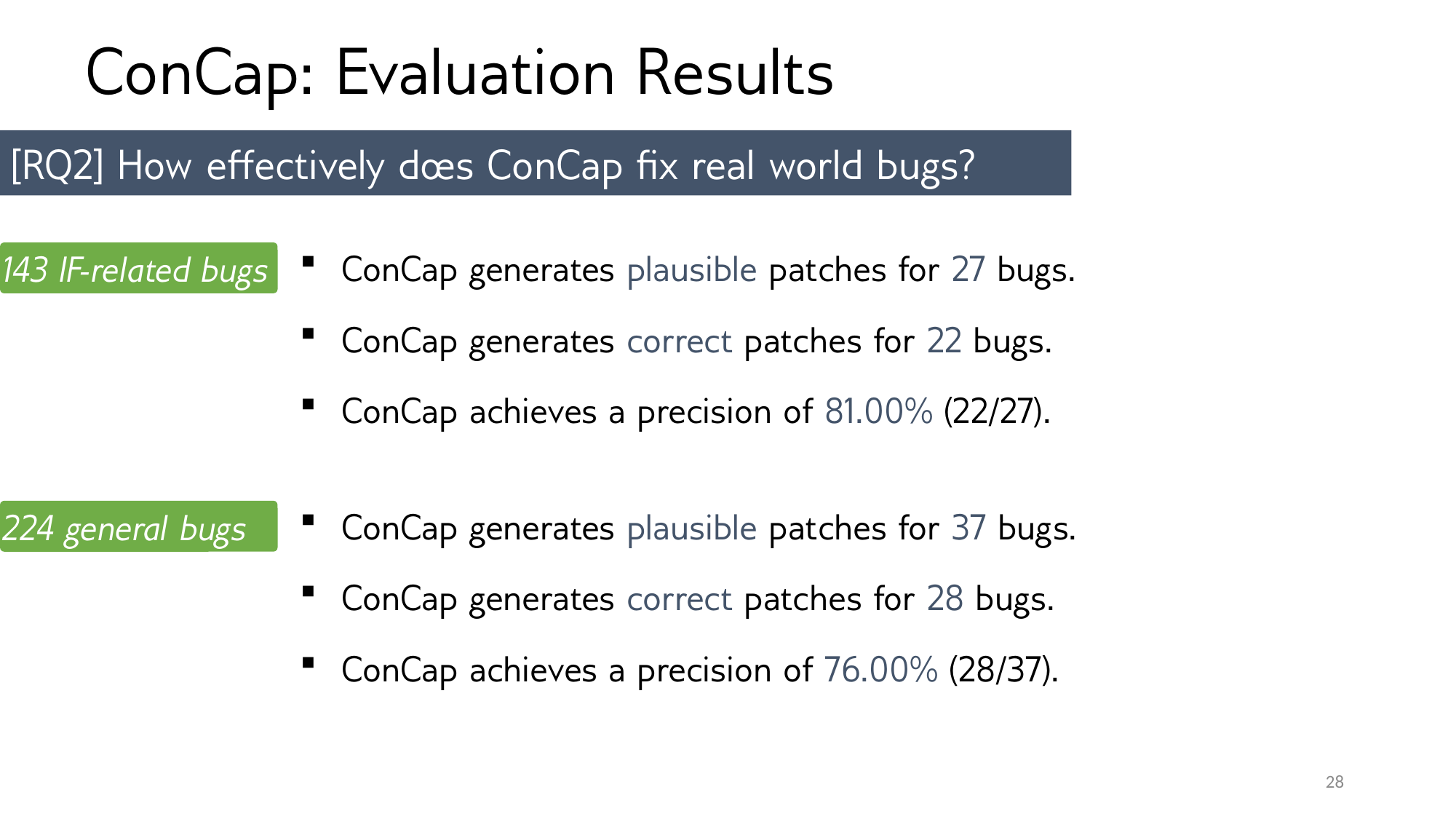

ConCap: Evaluation Results
[RQ2] How effectively does ConCap fix real world bugs?
ConCap generates plausible patches for 27 bugs.
143 IF-related bugs
ConCap generates correct patches for 22 bugs.
ConCap achieves a precision of 81.00% (22/27).
ConCap generates plausible patches for 37 bugs.
224 general bugs
ConCap generates correct patches for 28 bugs.
ConCap achieves a precision of 76.00% (28/37).
28